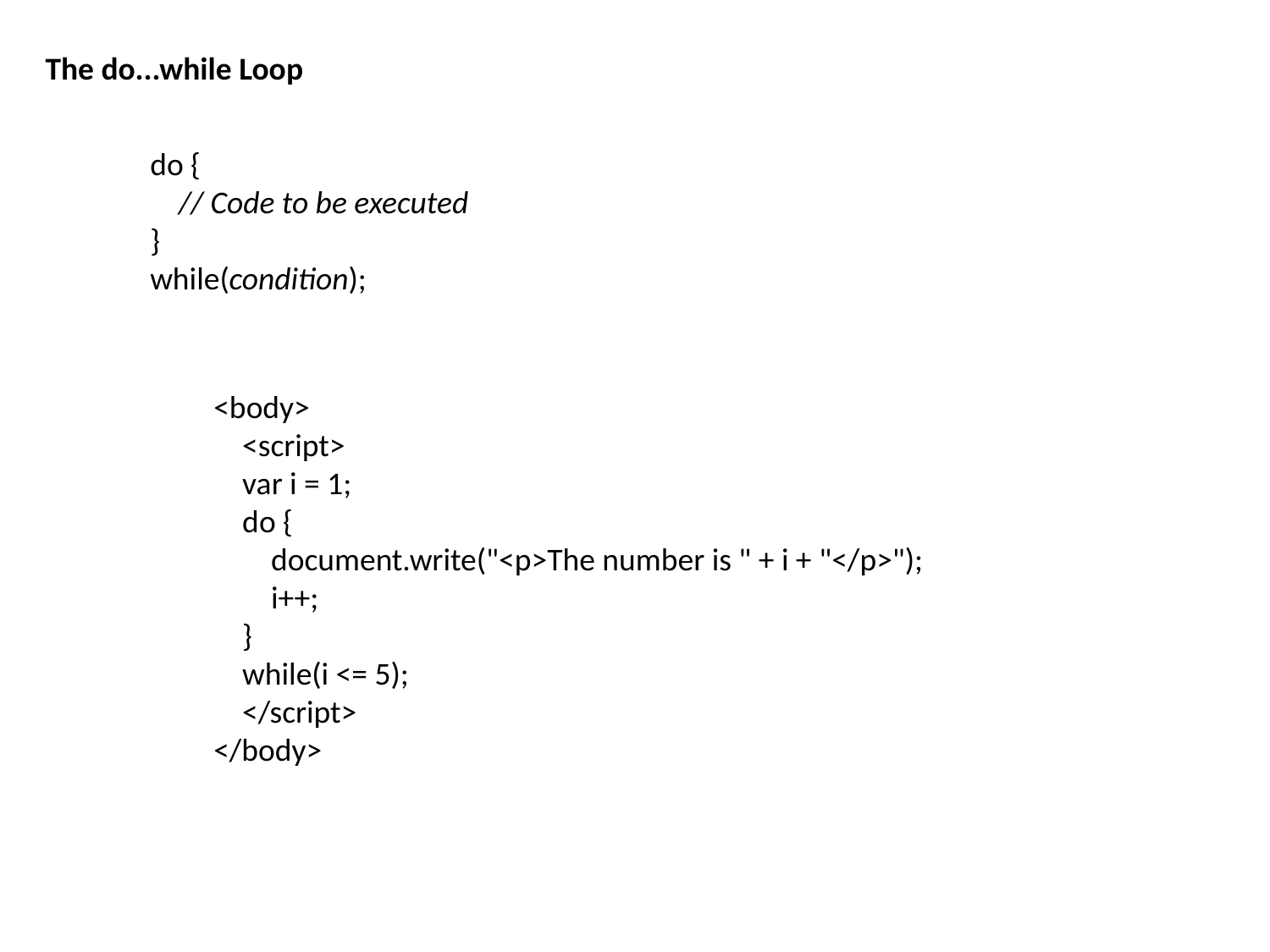

The do...while Loop
do {
    // Code to be executed
}
while(condition);
<body>
    <script>
    var i = 1;
    do {
        document.write("<p>The number is " + i + "</p>");
        i++;
    }
    while(i <= 5);
    </script>
</body>